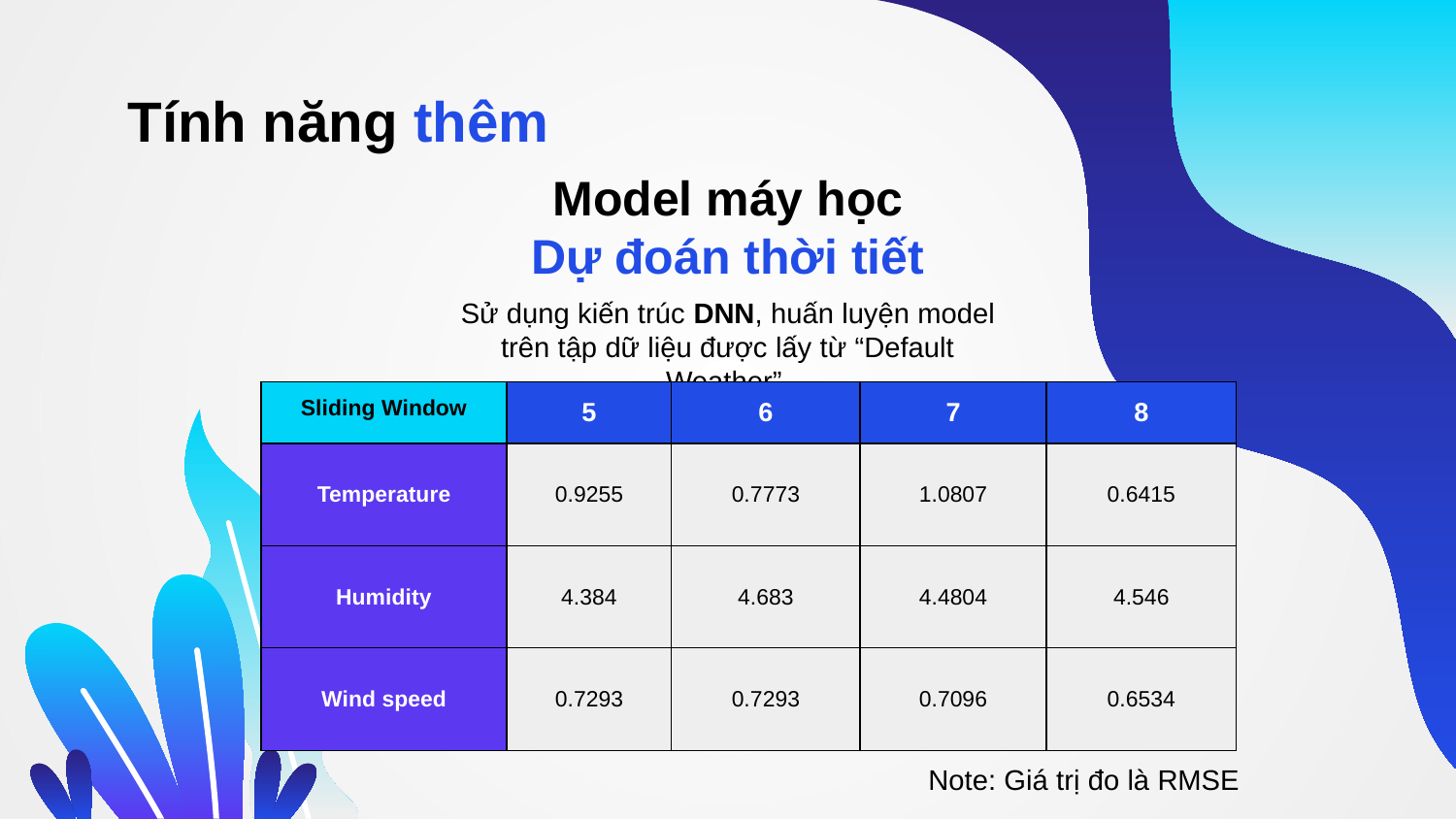

Tính năng thêm
# Model máy học
Dự đoán thời tiết
Sử dụng kiến trúc DNN, huấn luyện model trên tập dữ liệu được lấy từ “Default Weather”.
| Sliding Window | 5 | 6 | 7 | 8 |
| --- | --- | --- | --- | --- |
| Temperature | 0.9255 | 0.7773 | 1.0807 | 0.6415 |
| Humidity | 4.384 | 4.683 | 4.4804 | 4.546 |
| Wind speed | 0.7293 | 0.7293 | 0.7096 | 0.6534 |
Note: Giá trị đo là RMSE